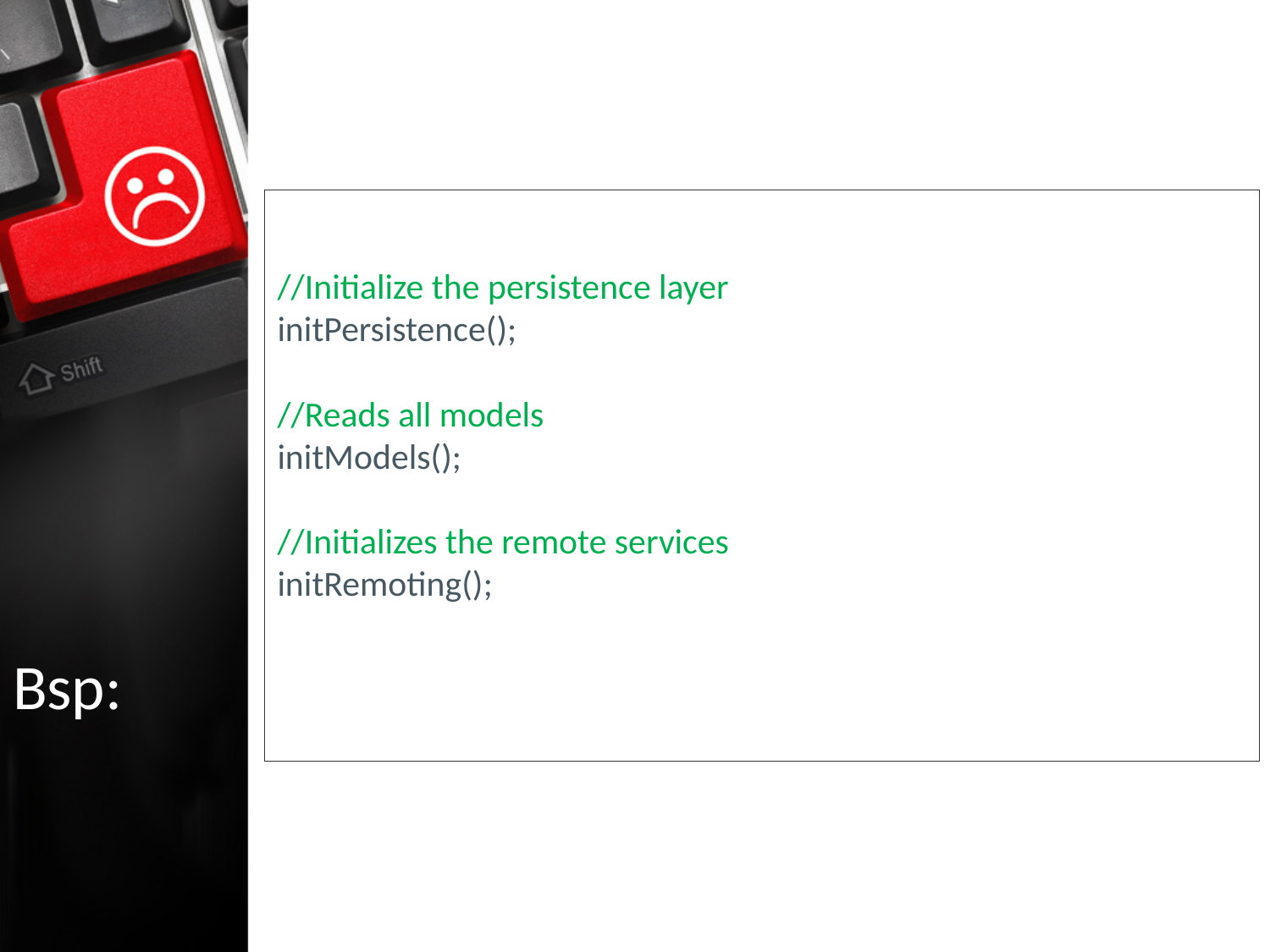

# //Initialize the persistence layer initPersistence(); //Reads all models initModels(); //Initializes the remote services initRemoting();
Bsp: